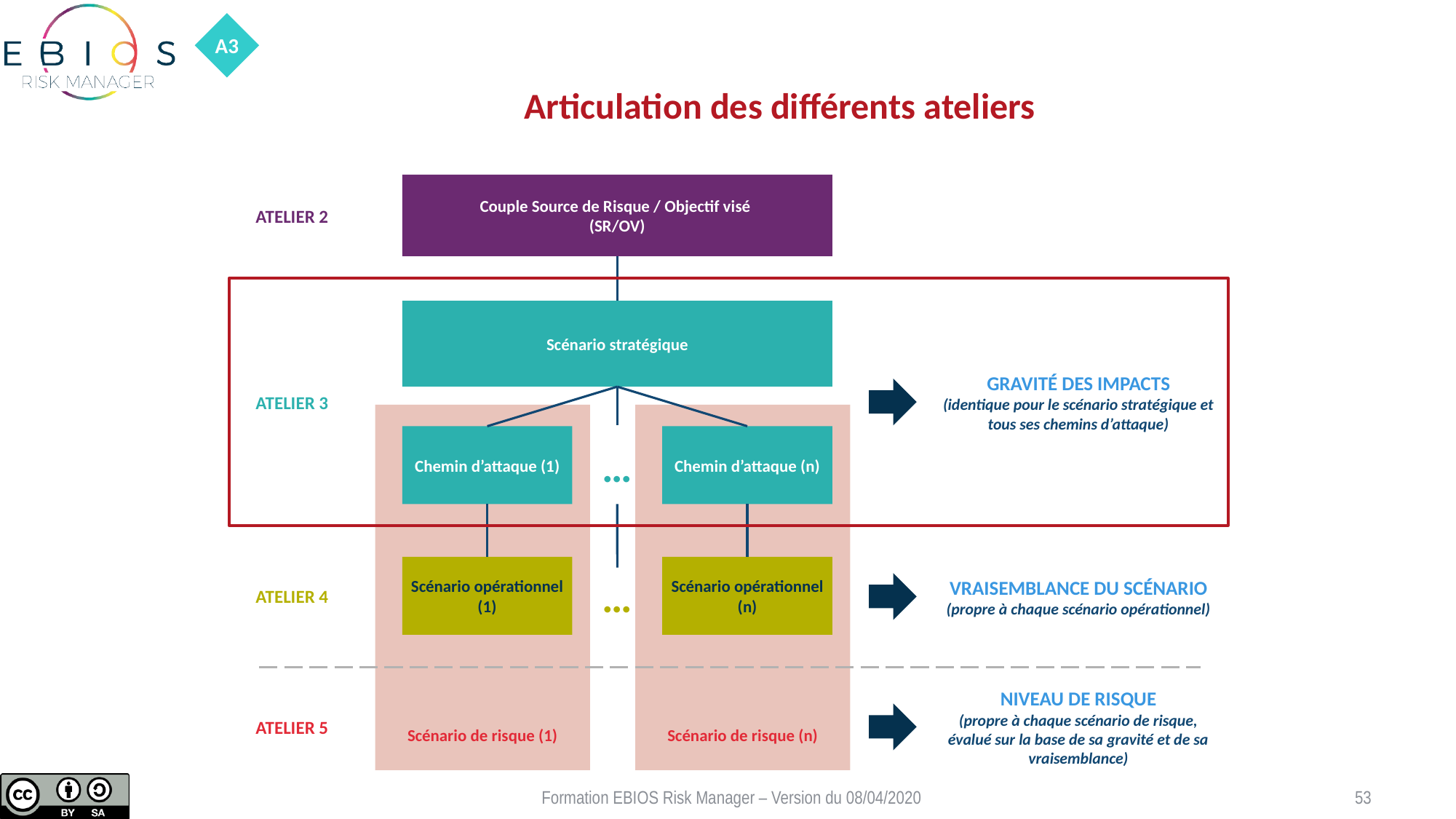

A3
# Articulation des différents ateliers
Couple Source de Risque / Objectif visé
(SR/OV)
Atelier 2
Scénario stratégique
Atelier 3
Gravité des impacts
(identique pour le scénario stratégique et tous ses chemins d’attaque)

Scénario de risque (n)
Scénario de risque (1)
Chemin d’attaque (1)
…
Chemin d’attaque (n)
Atelier 4
Scénario opérationnel (1)
…
Scénario opérationnel (n)
Vraisemblance du scénario
(propre à chaque scénario opérationnel)

Niveau de risque
(propre à chaque scénario de risque, évalué sur la base de sa gravité et de sa vraisemblance)
Atelier 5

Formation EBIOS Risk Manager – Version du 08/04/2020
53